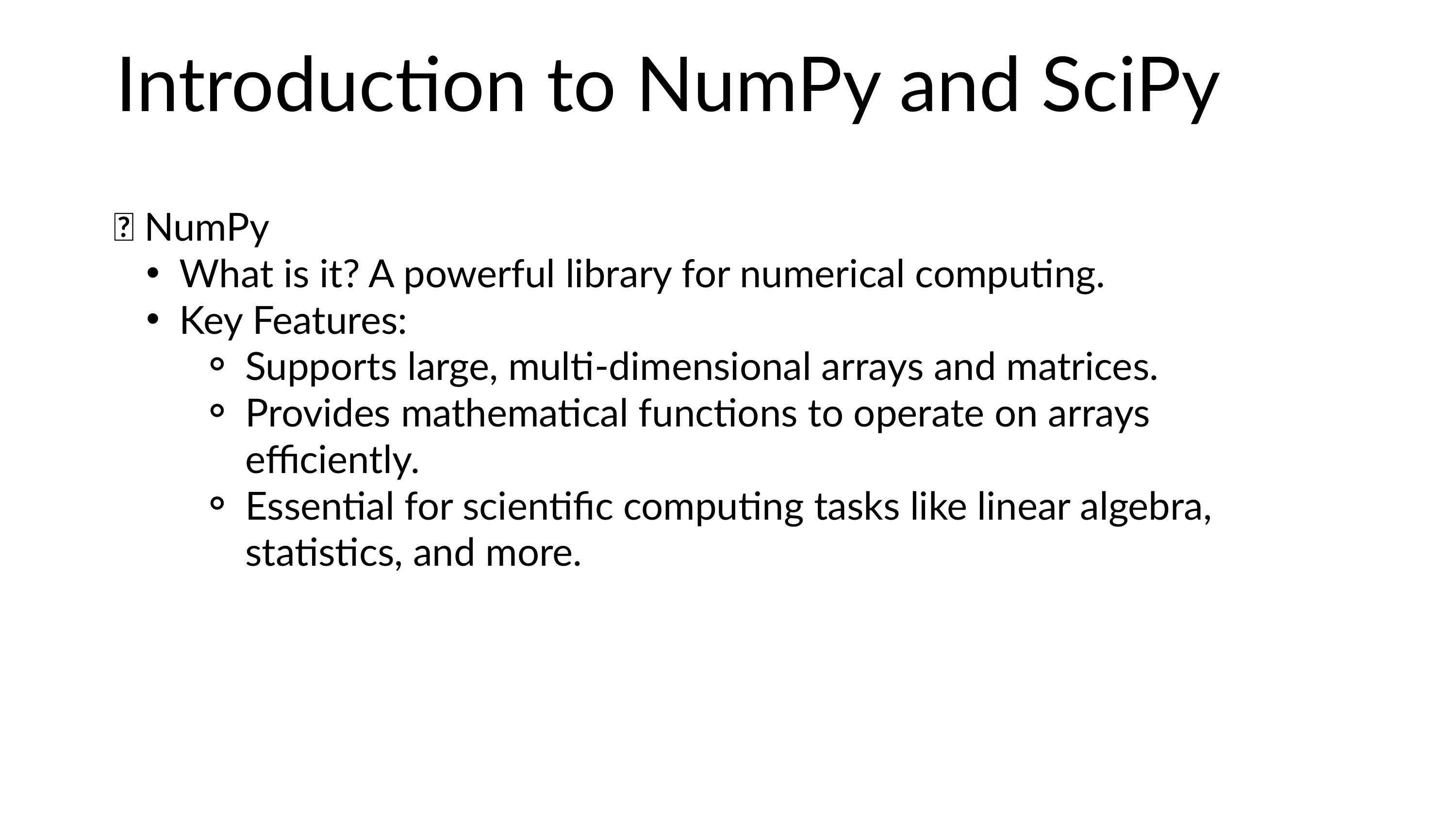

Introduction to NumPy and SciPy
🧮 NumPy
What is it? A powerful library for numerical computing.
Key Features:
Supports large, multi-dimensional arrays and matrices.
Provides mathematical functions to operate on arrays efficiently.
Essential for scientific computing tasks like linear algebra, statistics, and more.